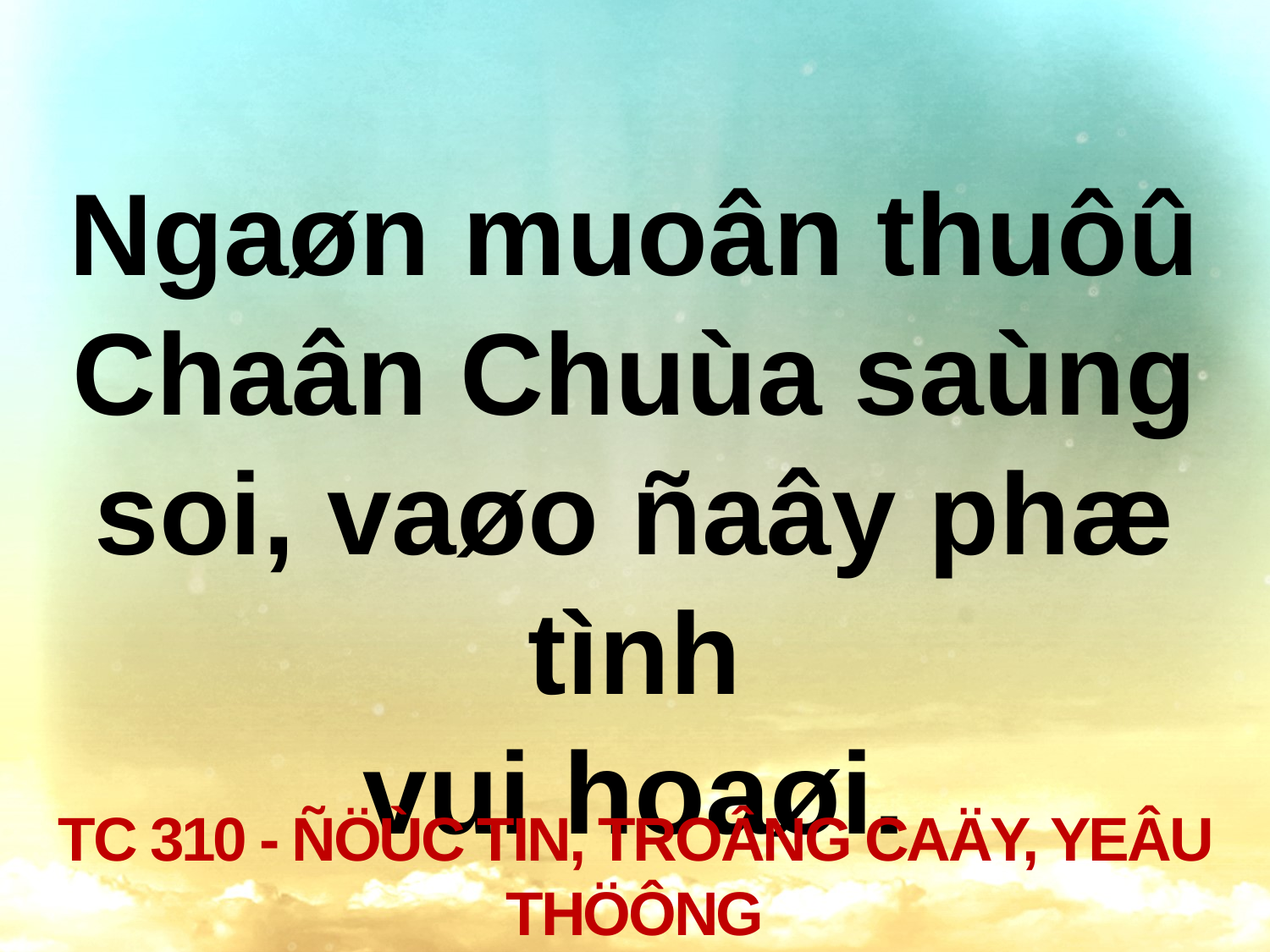

Ngaøn muoân thuôû
Chaân Chuùa saùng soi, vaøo ñaây phæ tình
vui hoaøi.
TC 310 - ÑÖÙC TIN, TROÂNG CAÄY, YEÂU THÖÔNG